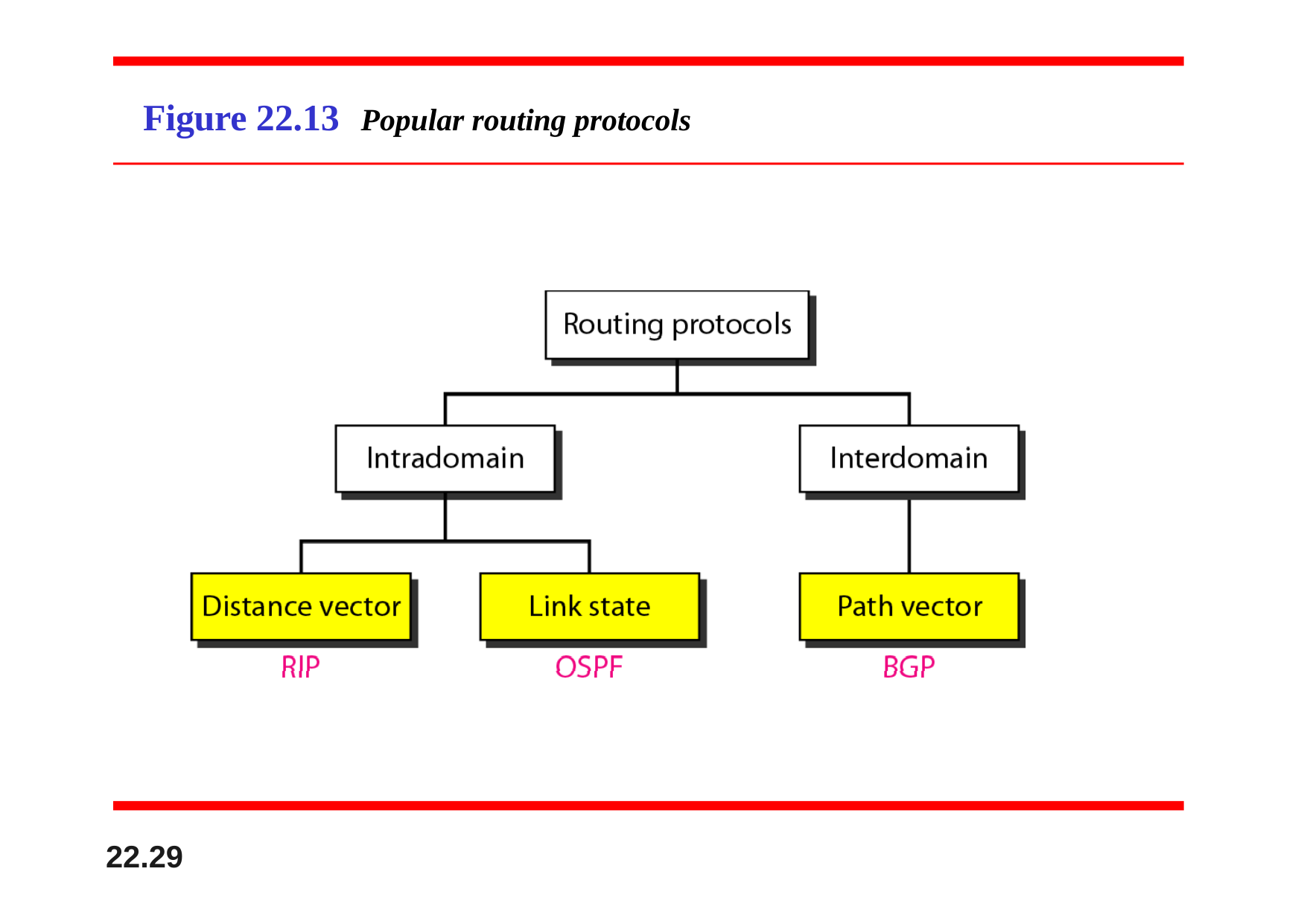

# Figure 22.13	Popular routing protocols

22.29